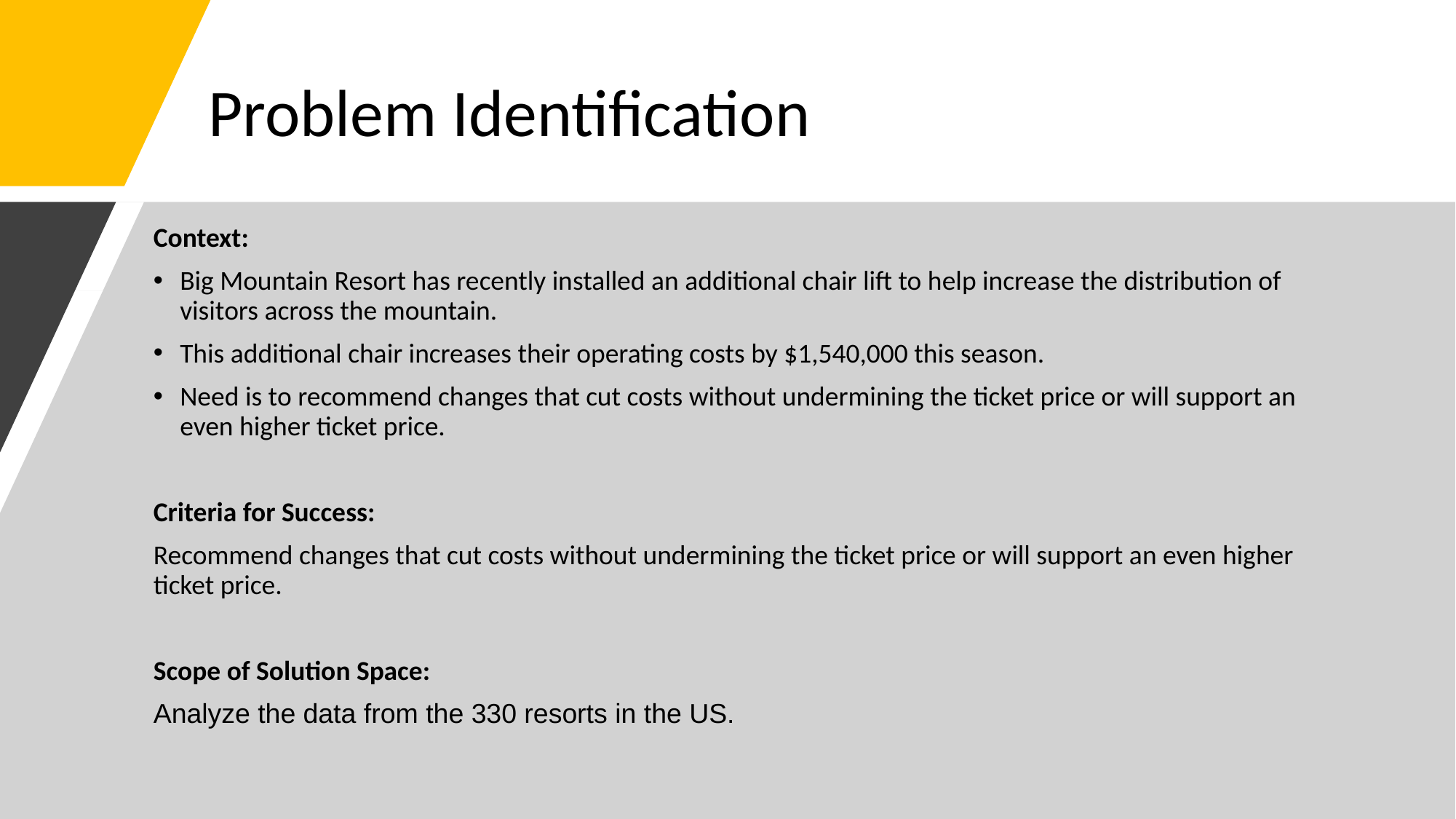

# Problem Identification

Context:
Big Mountain Resort has recently installed an additional chair lift to help increase the distribution of visitors across the mountain.
This additional chair increases their operating costs by $1,540,000 this season.
Need is to recommend changes that cut costs without undermining the ticket price or will support an even higher ticket price.

Criteria for Success:
Recommend changes that cut costs without undermining the ticket price or will support an even higher ticket price.

Scope of Solution Space:
Analyze the data from the 330 resorts in the US.